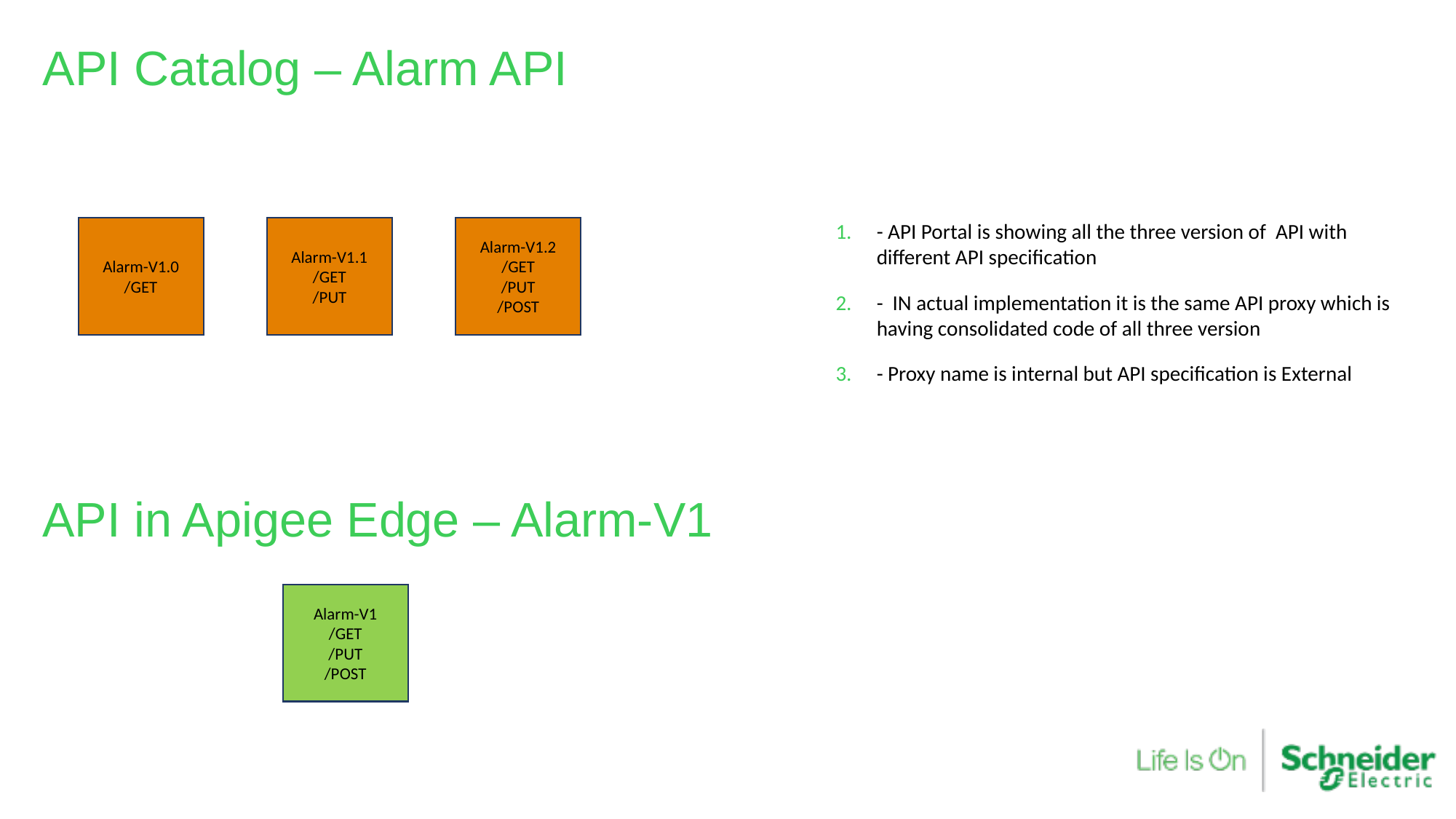

API Catalog – Alarm API
Alarm-V1.0
/GET
Alarm-V1.1
/GET
/PUT
Alarm-V1.2
/GET
/PUT
/POST
- API Portal is showing all the three version of  API with different API specification
-  IN actual implementation it is the same API proxy which is having consolidated code of all three version
- Proxy name is internal but API specification is External
API in Apigee Edge – Alarm-V1
Alarm-V1
/GET
/PUT
/POST